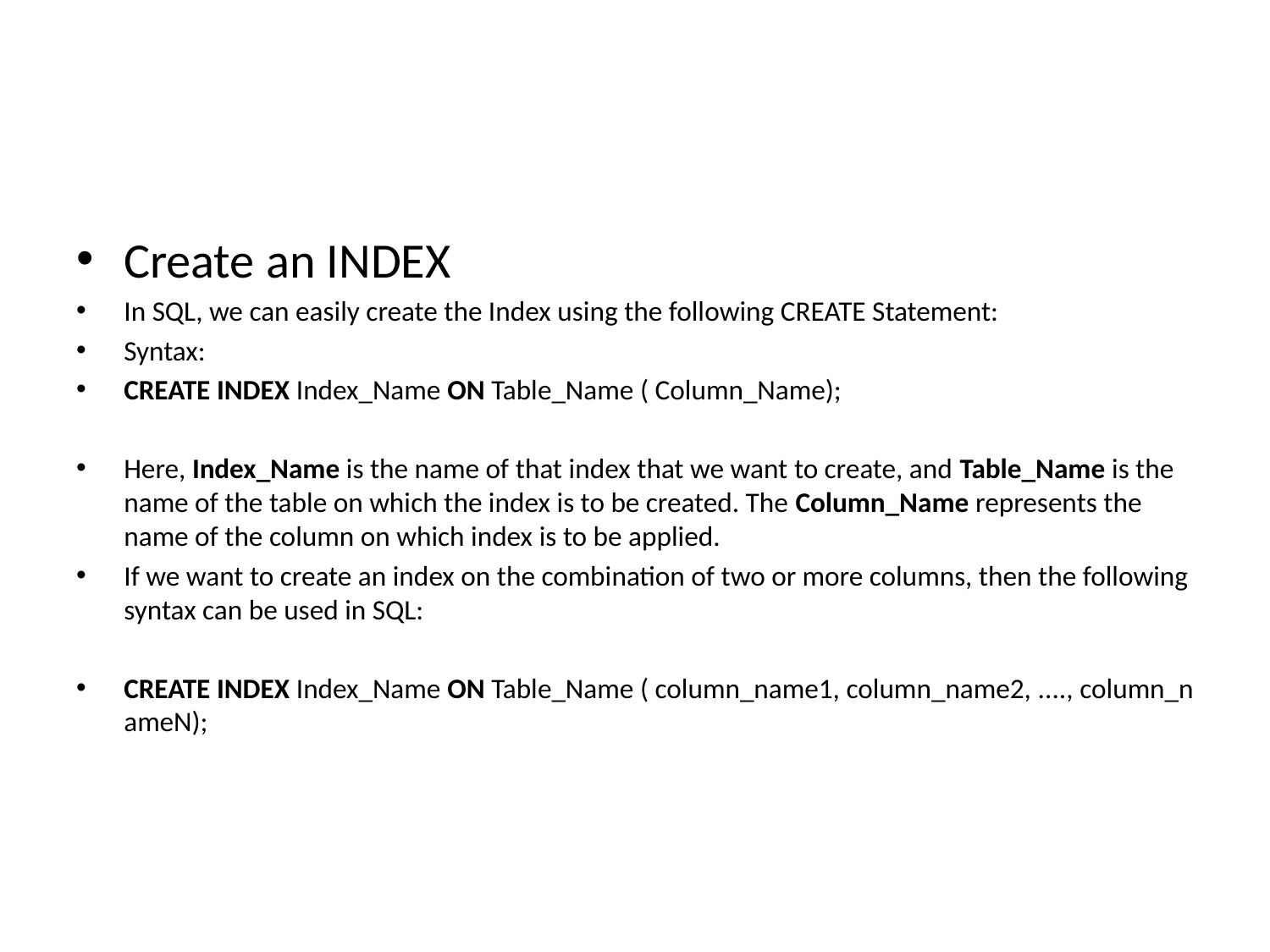

#
Create an INDEX
In SQL, we can easily create the Index using the following CREATE Statement:
Syntax:
CREATE INDEX Index_Name ON Table_Name ( Column_Name);

Here, Index_Name is the name of that index that we want to create, and Table_Name is the name of the table on which the index is to be created. The Column_Name represents the name of the column on which index is to be applied.
If we want to create an index on the combination of two or more columns, then the following syntax can be used in SQL:

CREATE INDEX Index_Name ON Table_Name ( column_name1, column_name2, ...., column_nameN);